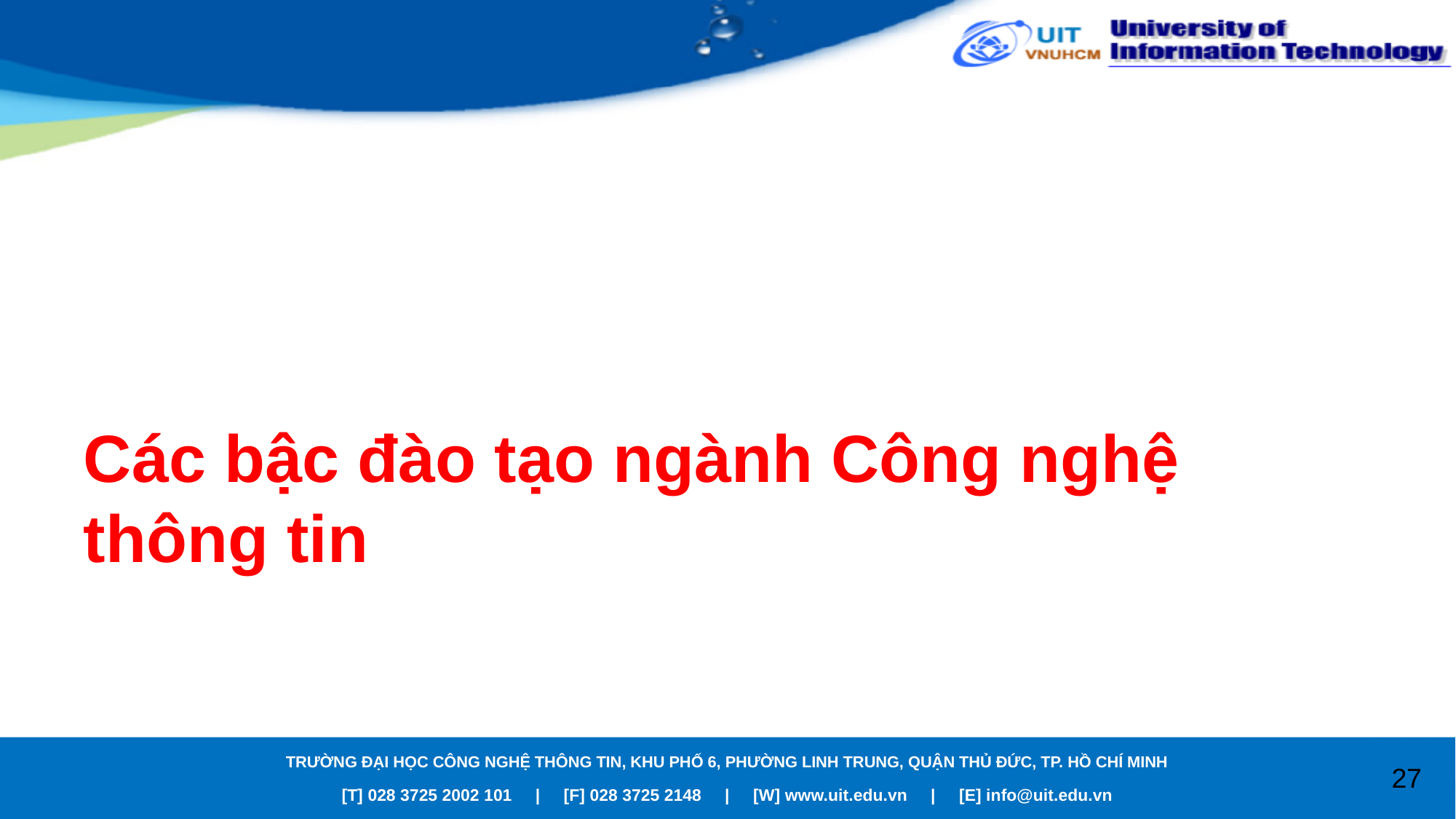

# Các bậc đào tạo ngành Công nghệ thông tin